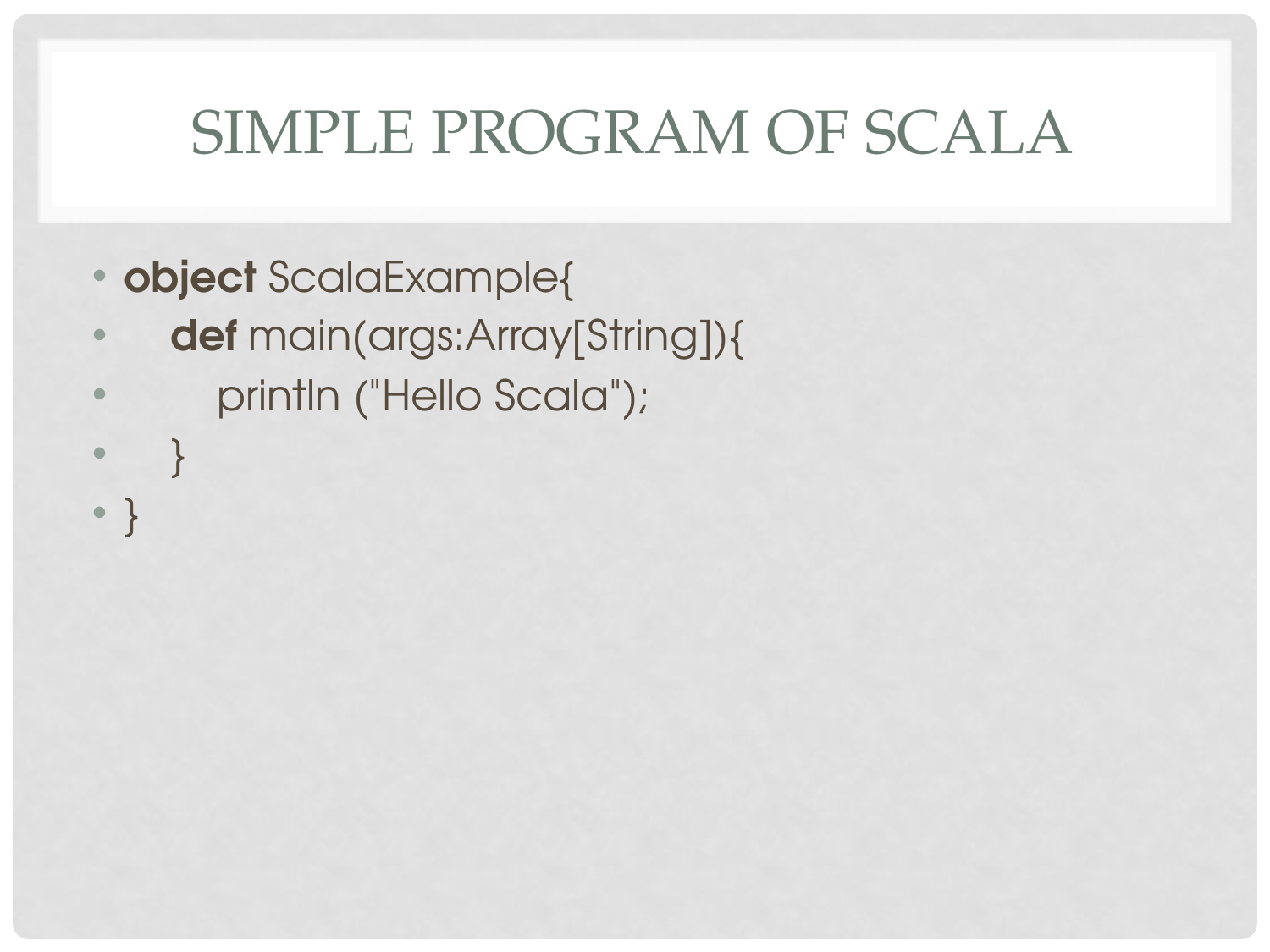

# Simple Program of Scala
object ScalaExample{
    def main(args:Array[String]){
        println ("Hello Scala");
    }
}